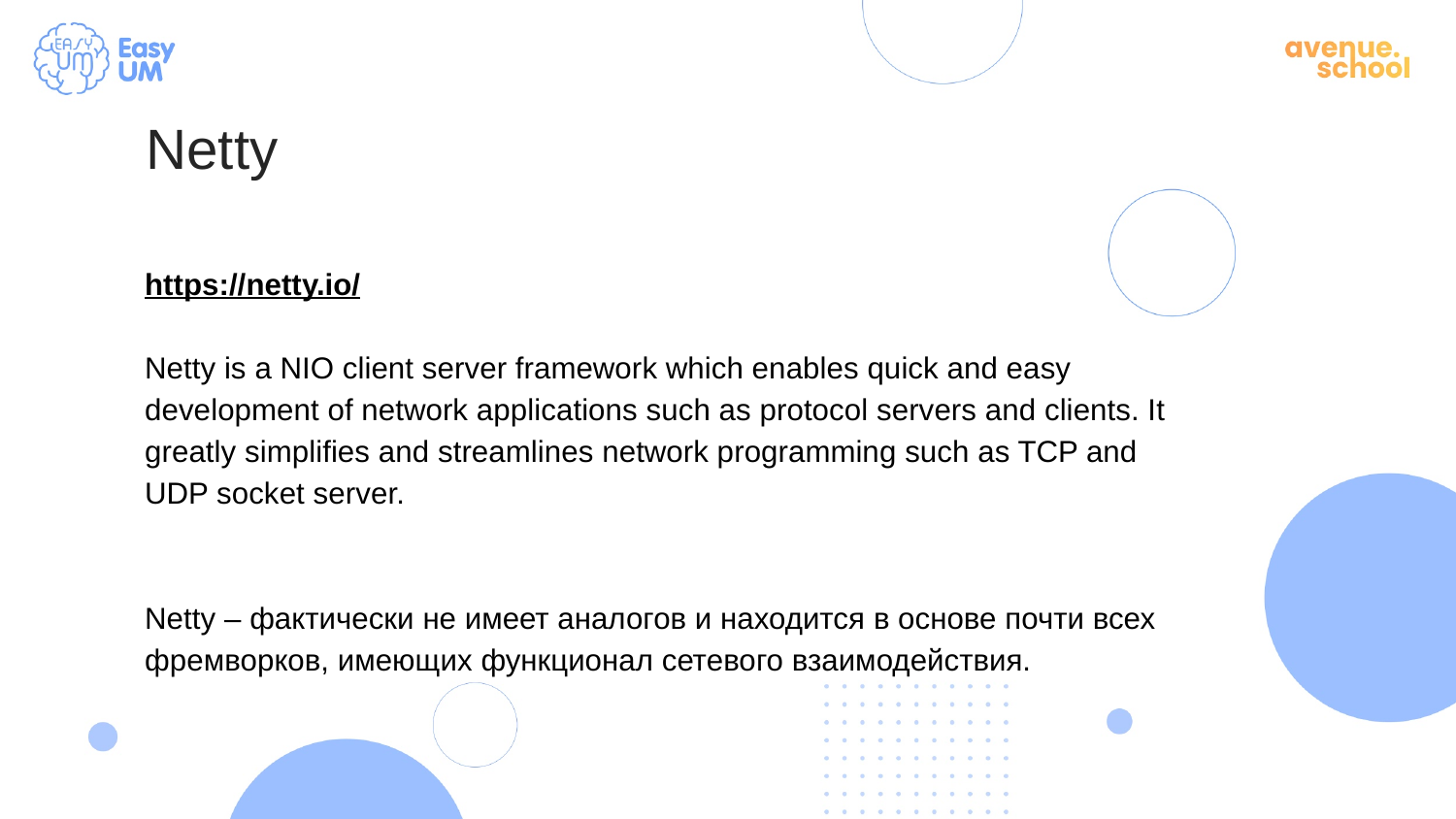

Netty
https://netty.io/
Netty is a NIO client server framework which enables quick and easy development of network applications such as protocol servers and clients. It greatly simplifies and streamlines network programming such as TCP and UDP socket server.
Netty – фактически не имеет аналогов и находится в основе почти всех фремворков, имеющих функционал сетевого взаимодействия.